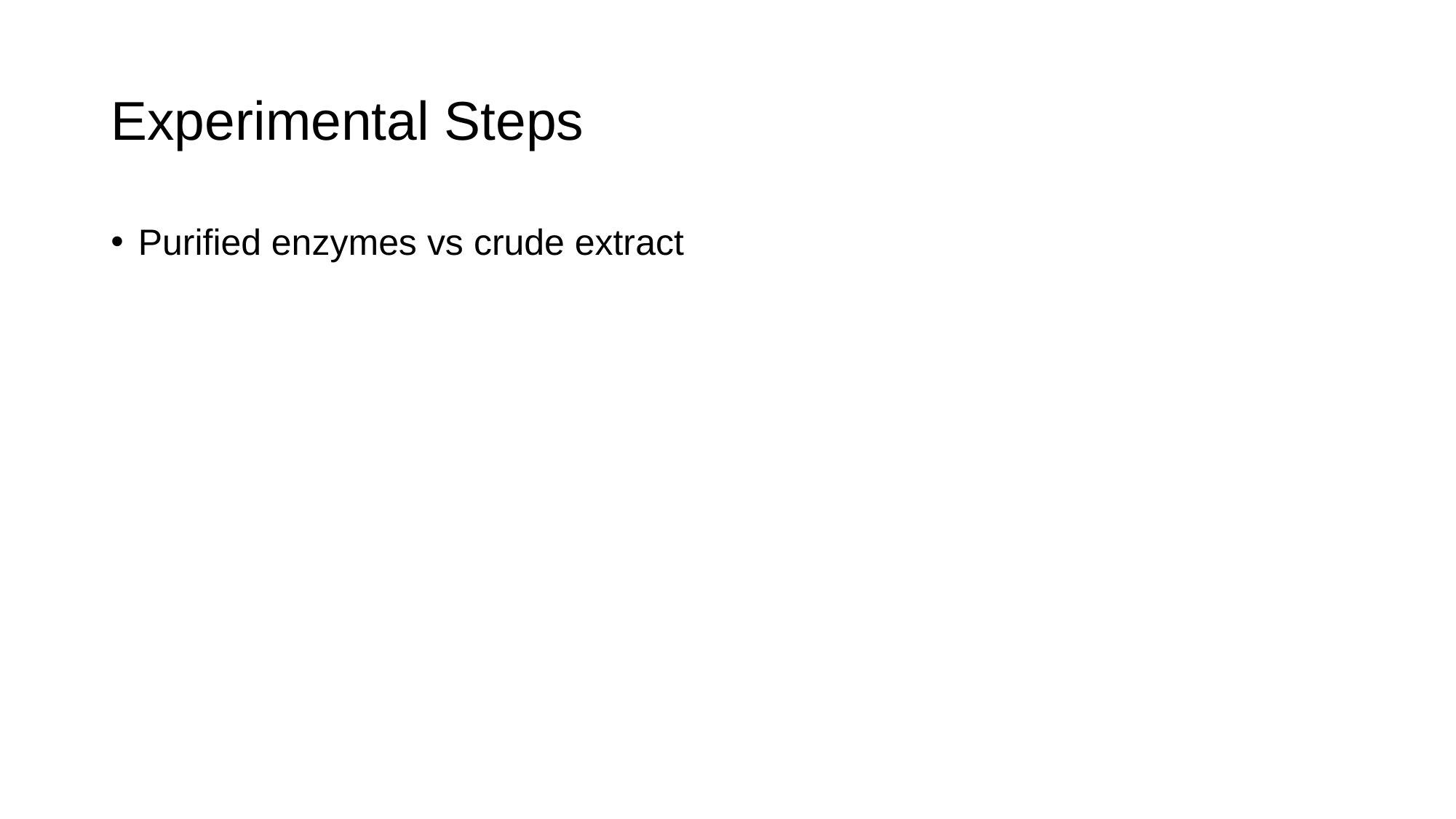

# Experimental Steps
Purified enzymes vs crude extract